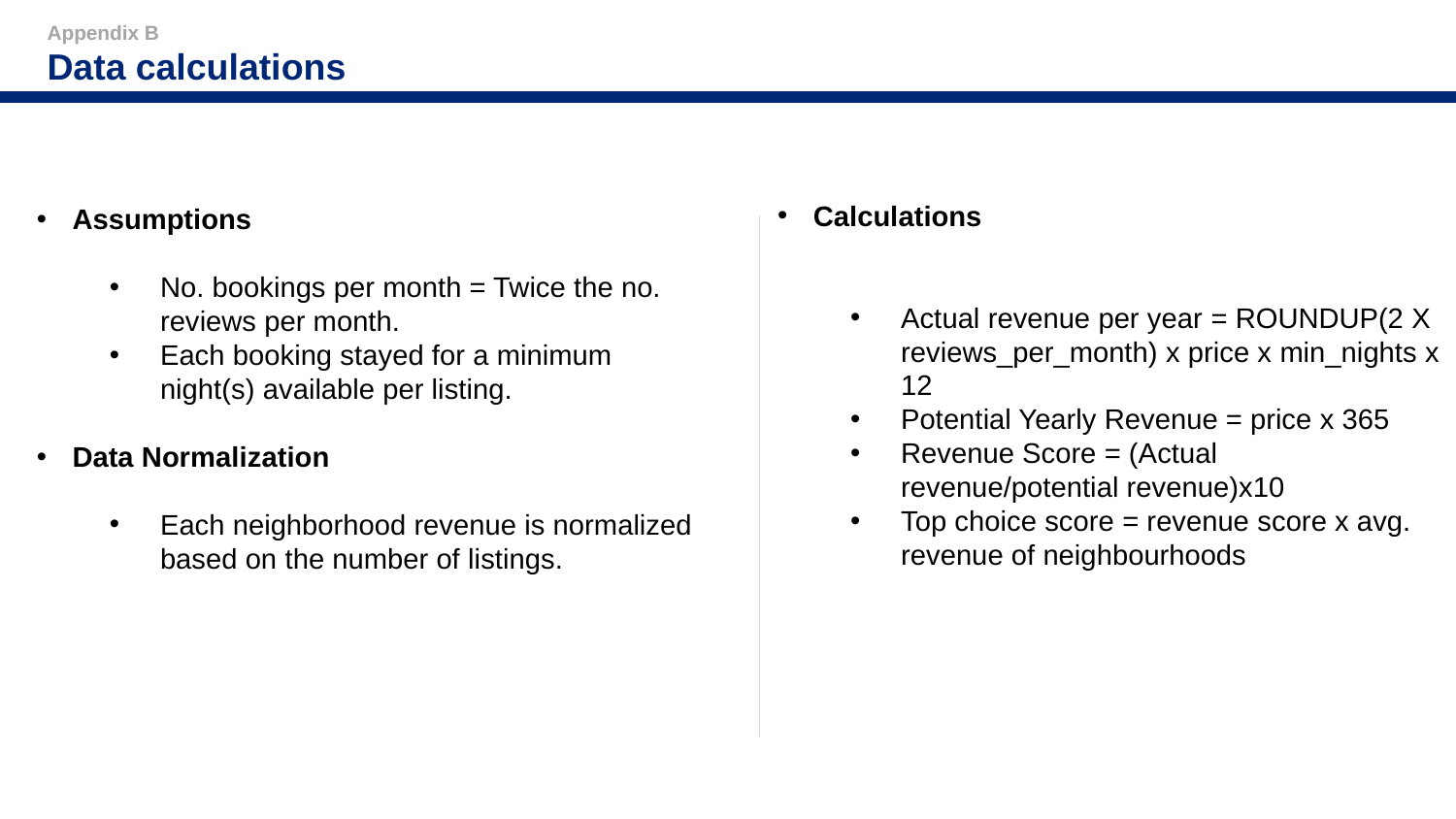

Appendix B
Data calculations
Calculations

Actual revenue per year = ROUNDUP(2 X reviews_per_month) x price x min_nights x 12
Potential Yearly Revenue = price x 365
Revenue Score = (Actual revenue/potential revenue)x10
Top choice score = revenue score x avg. revenue of neighbourhoods
Assumptions

No. bookings per month = Twice the no. reviews per month.
Each booking stayed for a minimum night(s) available per listing.

Data Normalization

Each neighborhood revenue is normalized based on the number of listings.

16